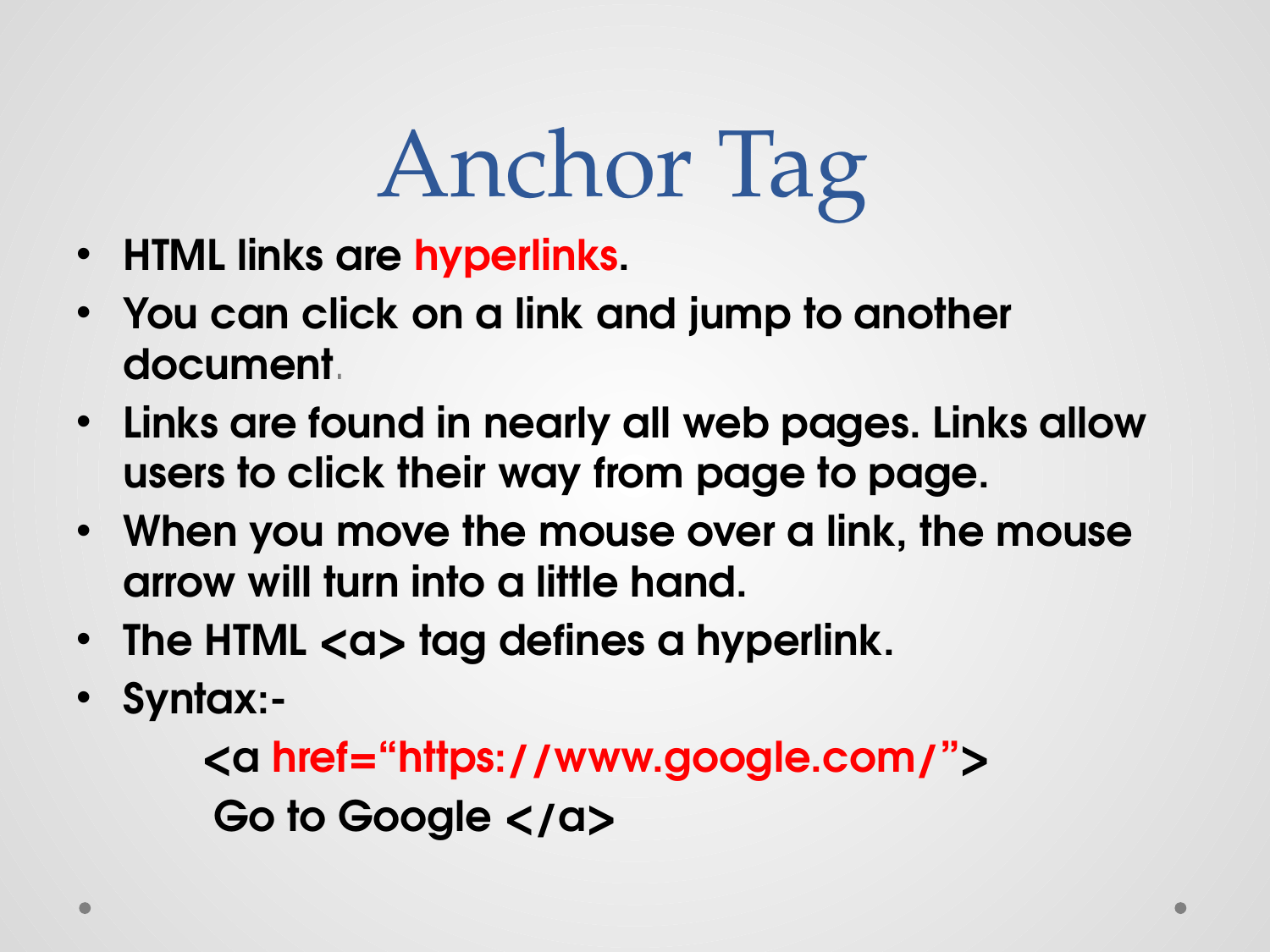

# Anchor Tag
HTML links are hyperlinks.
You can click on a link and jump to another document.
Links are found in nearly all web pages. Links allow users to click their way from page to page.
When you move the mouse over a link, the mouse arrow will turn into a little hand.
The HTML <a> tag defines a hyperlink.
Syntax:-
	<a href=“https://www.google.com/”>
					 Go to Google </a>